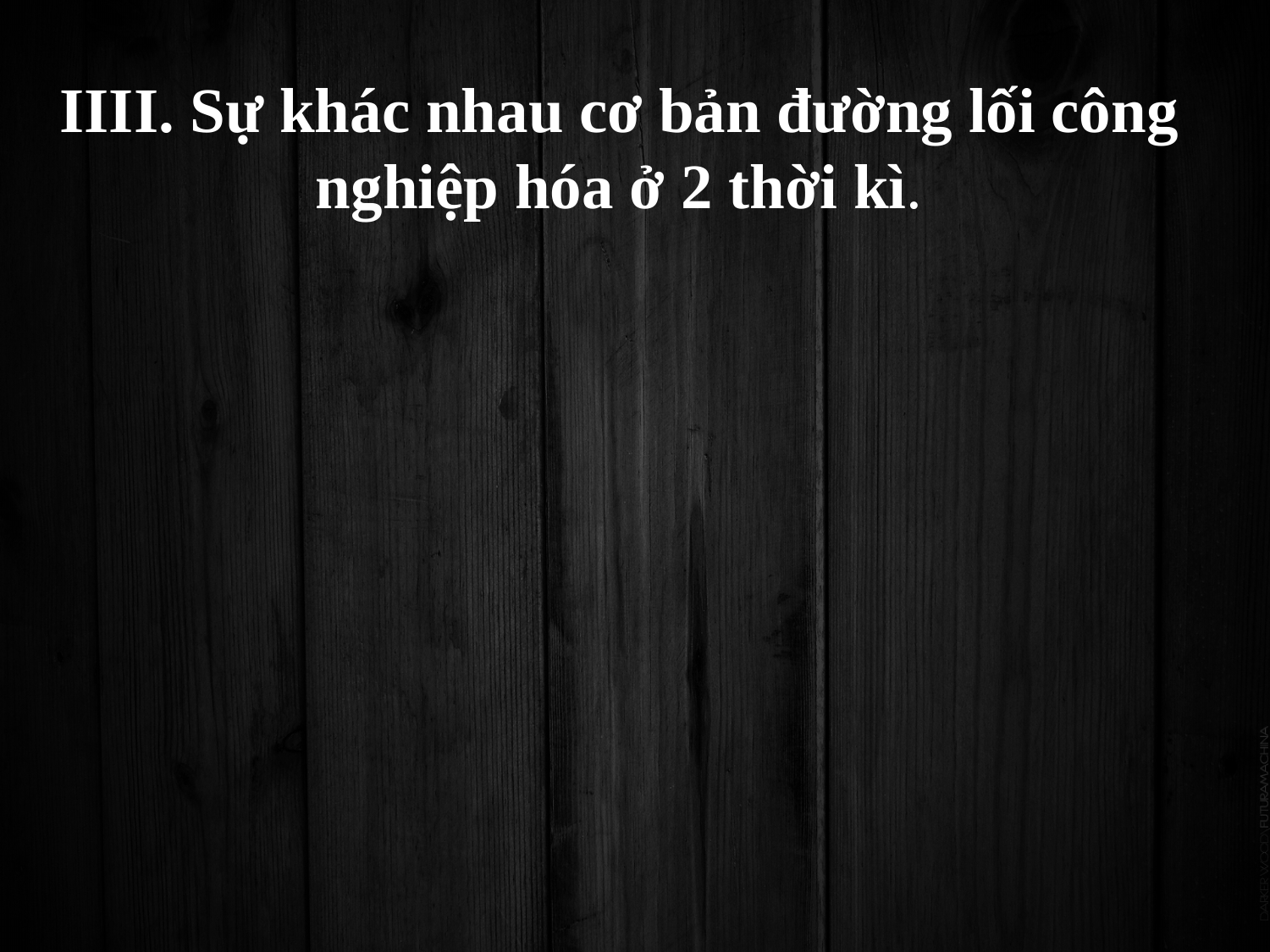

# IIII. Sự khác nhau cơ bản đường lối công nghiệp hóa ở 2 thời kì.